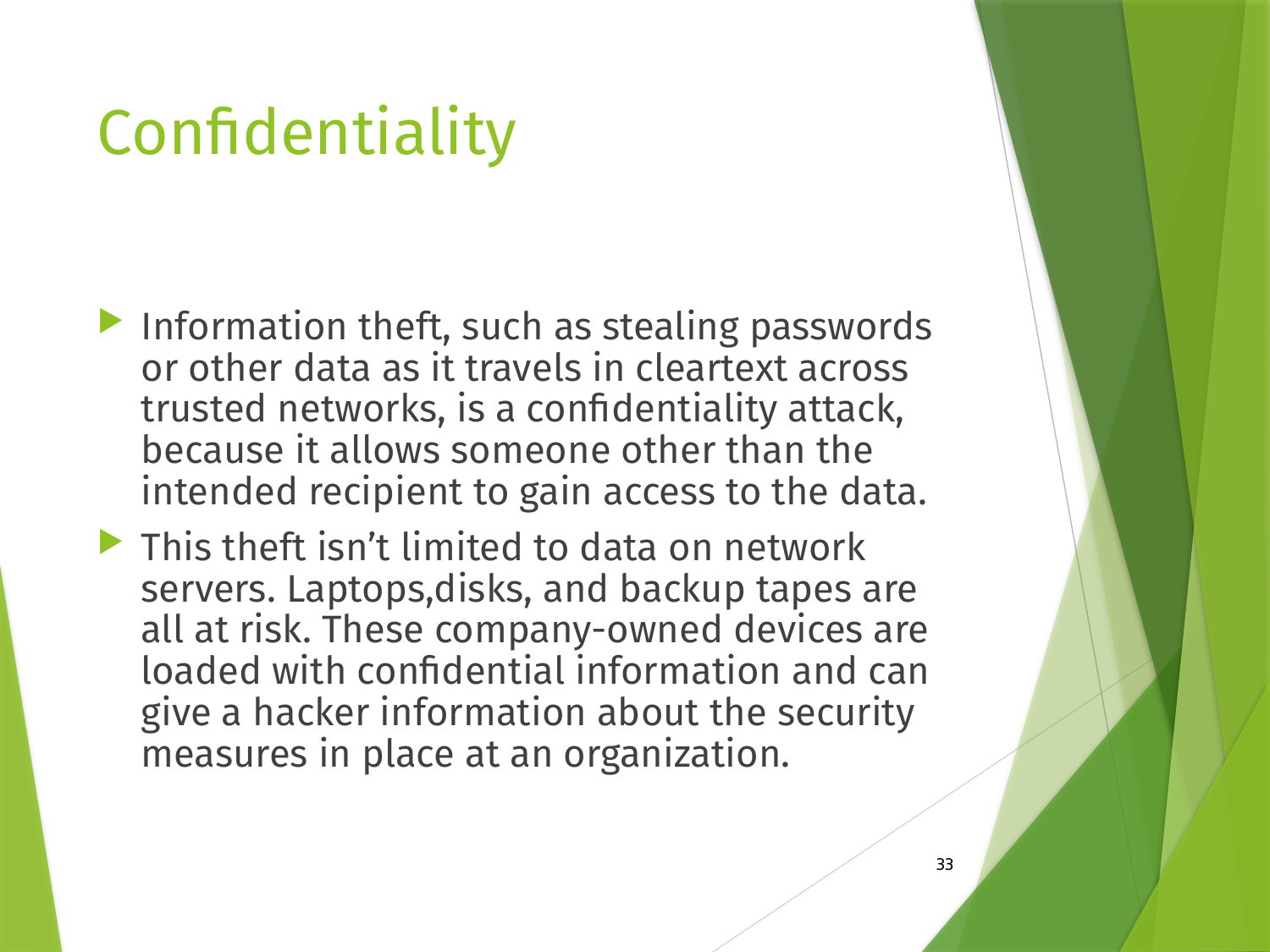

# Confidentiality
Information theft, such as stealing passwords or other data as it travels in cleartext across trusted networks, is a confidentiality attack, because it allows someone other than the intended recipient to gain access to the data.
This theft isn’t limited to data on network servers. Laptops,disks, and backup tapes are all at risk. These company-owned devices are loaded with confidential information and can give a hacker information about the security measures in place at an organization.
33